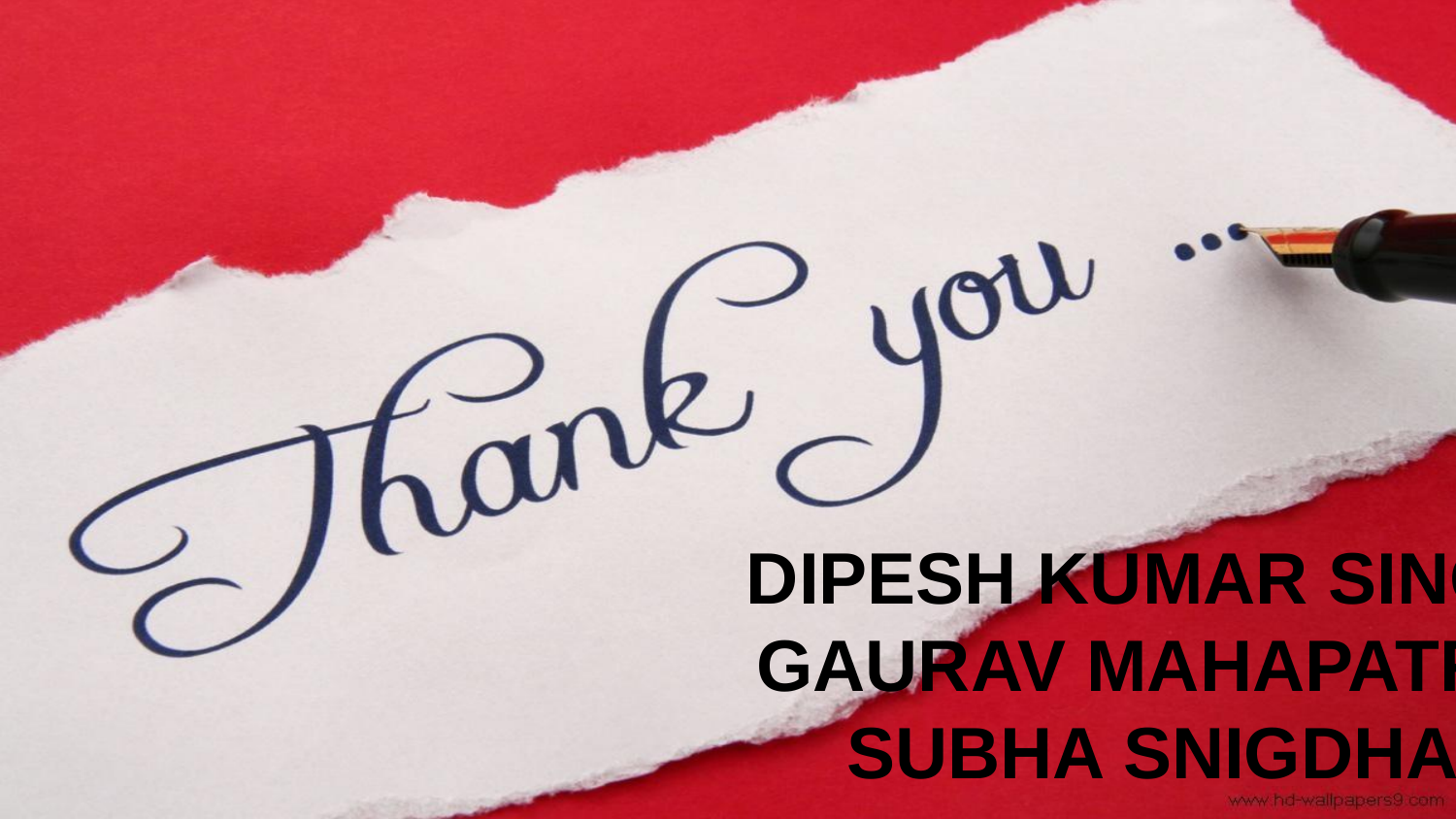

DIPESH KUMAR SINGH
GAURAV MAHAPATRO
SUBHA SNIGDHA